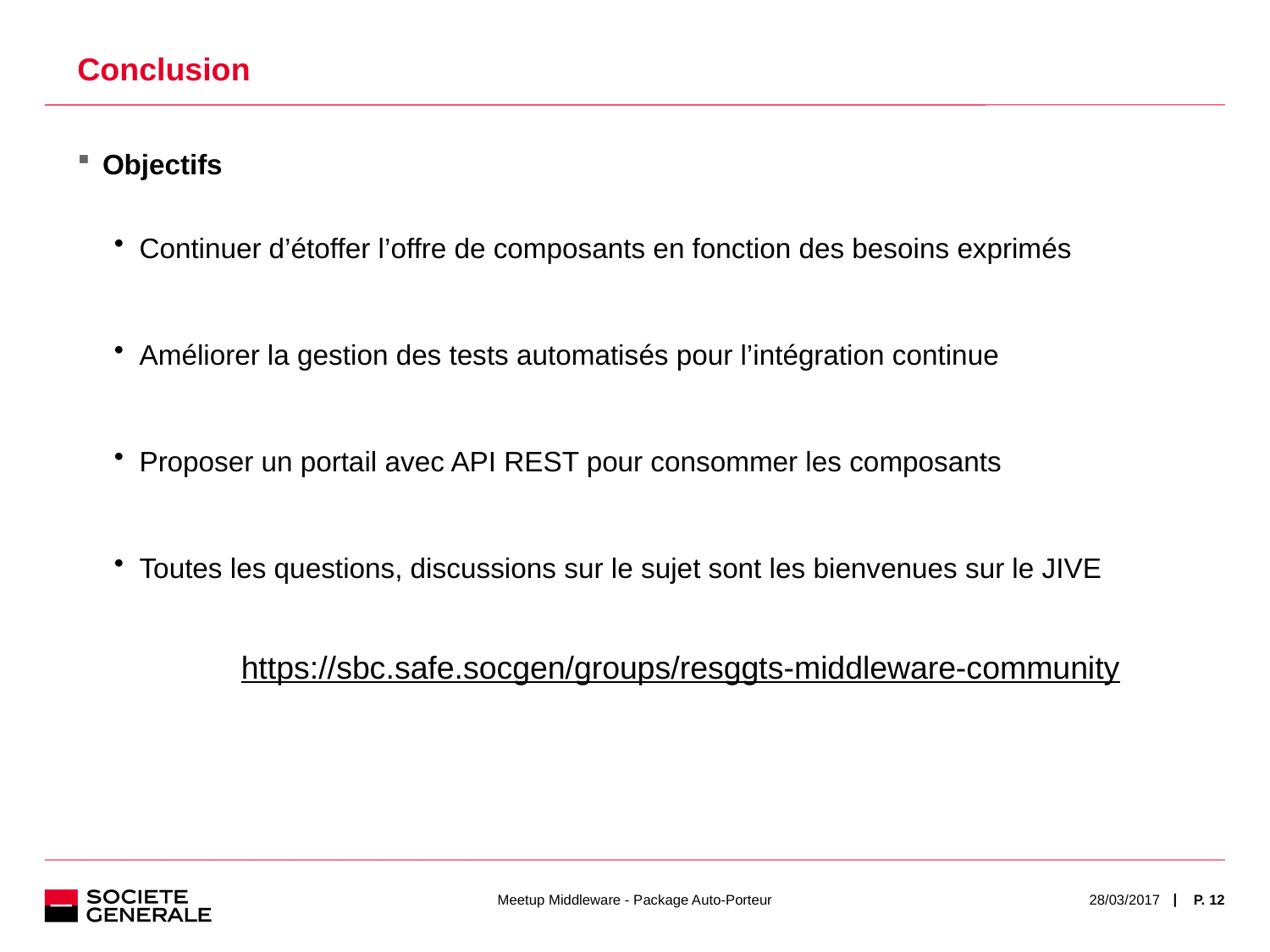

# Conclusion
Objectifs

Continuer d’étoffer l’offre de composants en fonction des besoins exprimés

Améliorer la gestion des tests automatisés pour l’intégration continue

Proposer un portail avec API REST pour consommer les composants

Toutes les questions, discussions sur le sujet sont les bienvenues sur le JIVE

	https://sbc.safe.socgen/groups/resggts-middleware-community

Meetup Middleware - Package Auto-Porteur
28/03/2017
P. 12